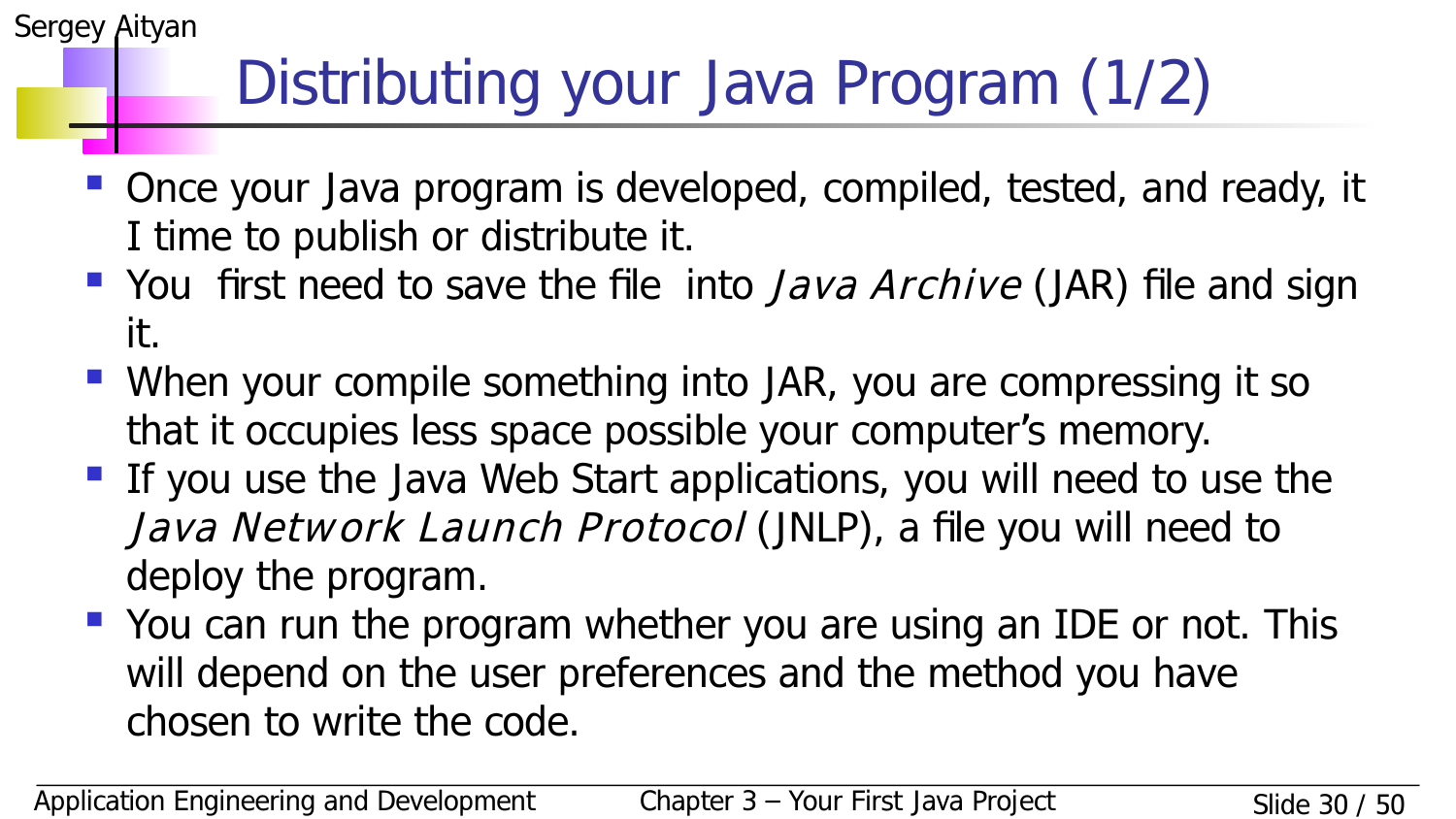

# Distributing your Java Program (1/2)
Once your Java program is developed, compiled, tested, and ready, it I time to publish or distribute it.
You  first need to save the file  into Java Archive (JAR) file and sign it.
When your compile something into JAR, you are compressing it so that it occupies less space possible your computer’s memory.
If you use the Java Web Start applications, you will need to use the Java Network Launch Protocol (JNLP), a file you will need to deploy the program.
You can run the program whether you are using an IDE or not. This  will depend on the user preferences and the method you have chosen to write the code.